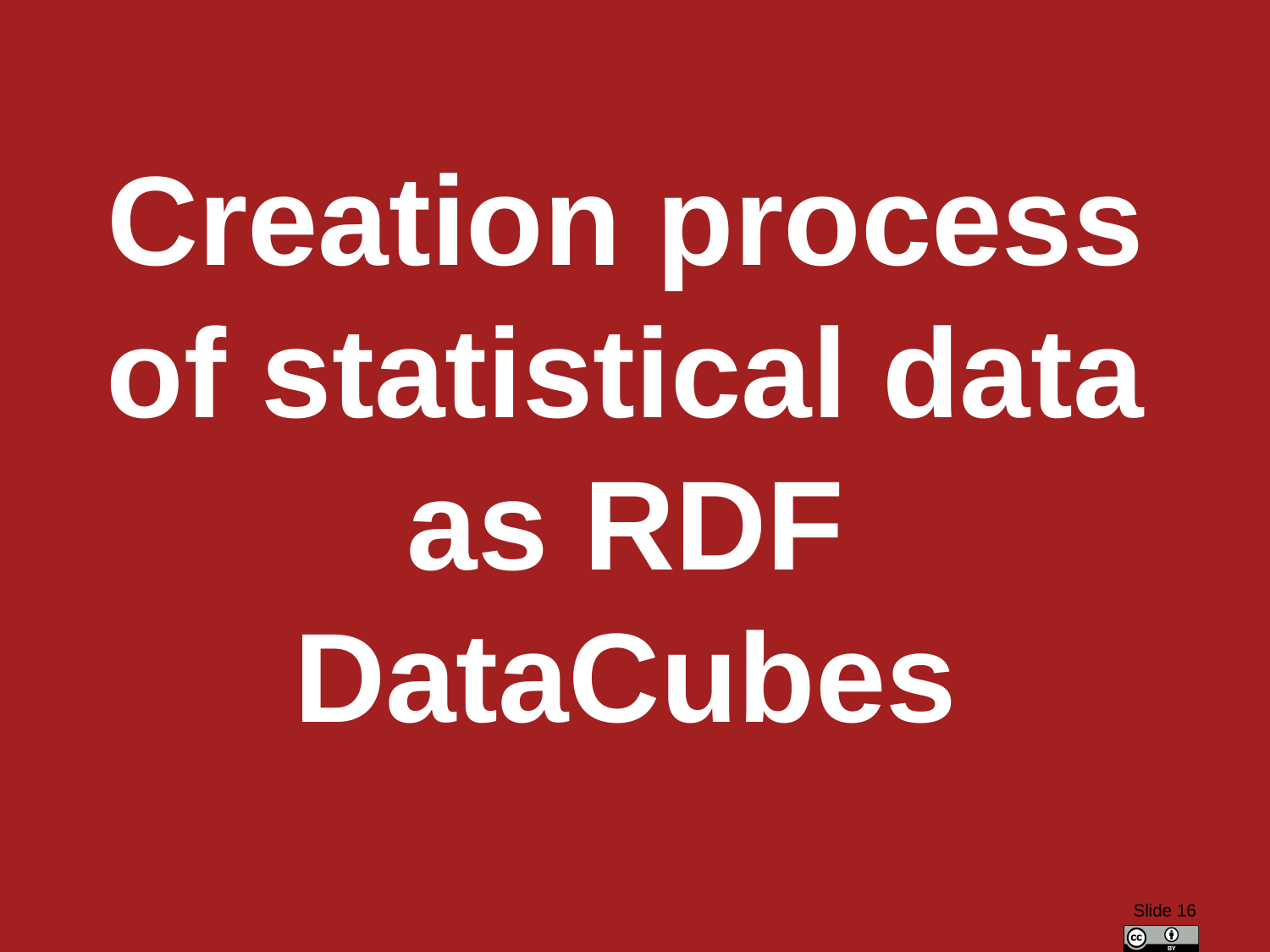

Creation process of statistical data as RDF DataCubes
Slide 16